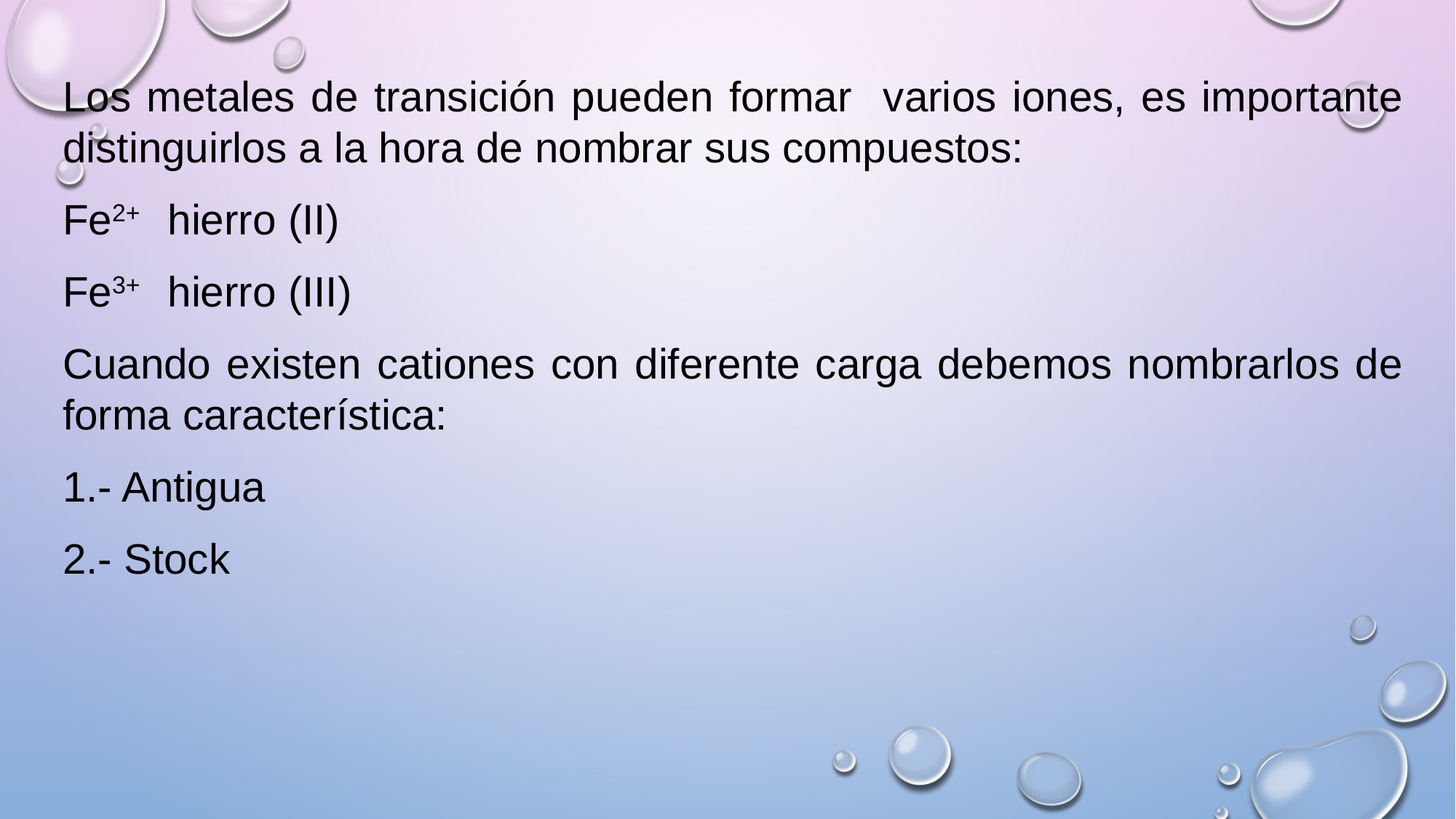

Los metales de transición pueden formar  varios iones, es importante distinguirlos a la hora de nombrar sus compuestos:
Fe2+    hierro (II)
Fe3+    hierro (III)
Cuando existen cationes con diferente carga debemos nombrarlos de forma característica:
1.- Antigua
2.- Stock